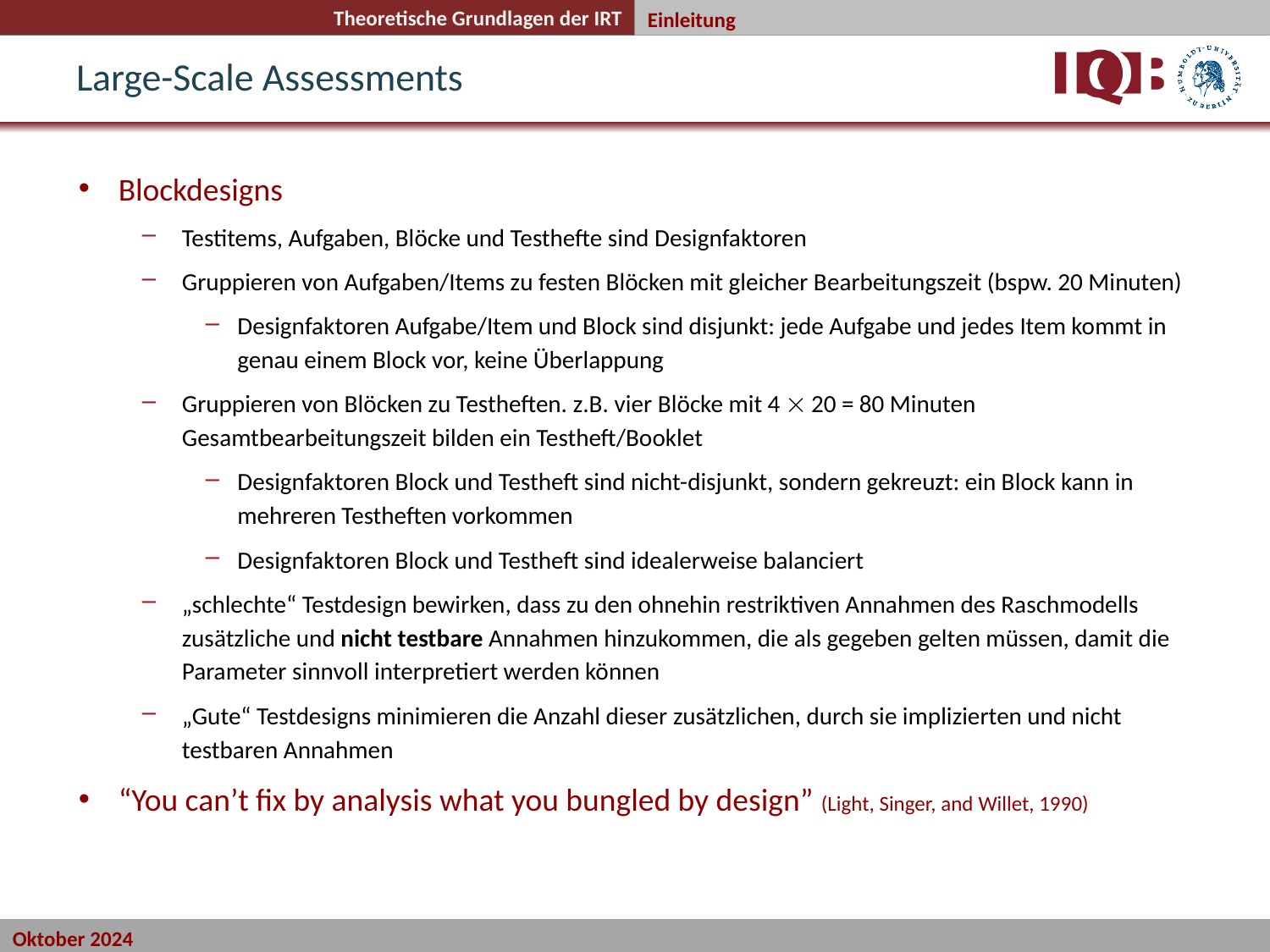

Einleitung
# Large-Scale Assessments
Blockdesigns
Testitems, Aufgaben, Blöcke und Testhefte sind Designfaktoren
Gruppieren von Aufgaben/Items zu festen Blöcken mit gleicher Bearbeitungszeit (bspw. 20 Minuten)
Designfaktoren Aufgabe/Item und Block sind disjunkt: jede Aufgabe und jedes Item kommt in genau einem Block vor, keine Überlappung
Gruppieren von Blöcken zu Testheften. z.B. vier Blöcke mit 4 × 20 = 80 Minuten Gesamtbearbeitungszeit bilden ein Testheft/Booklet
Designfaktoren Block und Testheft sind nicht-disjunkt, sondern gekreuzt: ein Block kann in mehreren Testheften vorkommen
Designfaktoren Block und Testheft sind idealerweise balanciert
„schlechte“ Testdesign bewirken, dass zu den ohnehin restriktiven Annahmen des Raschmodells zusätzliche und nicht testbare Annahmen hinzukommen, die als gegeben gelten müssen, damit die Parameter sinnvoll interpretiert werden können
„Gute“ Testdesigns minimieren die Anzahl dieser zusätzlichen, durch sie implizierten und nicht testbaren Annahmen
“You can’t fix by analysis what you bungled by design” (Light, Singer, and Willet, 1990)